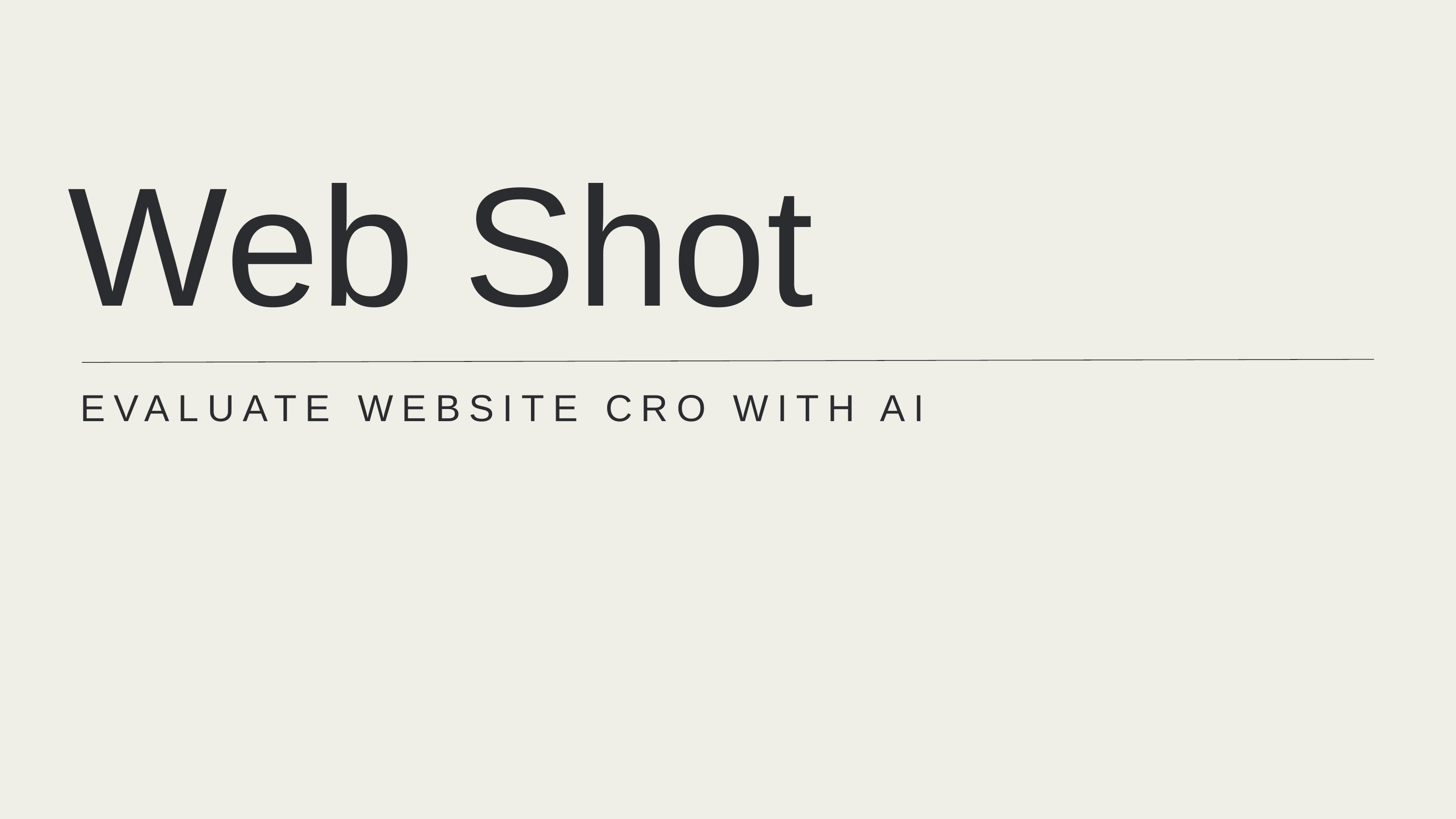

Web Shot

EVALUATE WEBSITE CRO WITH AI